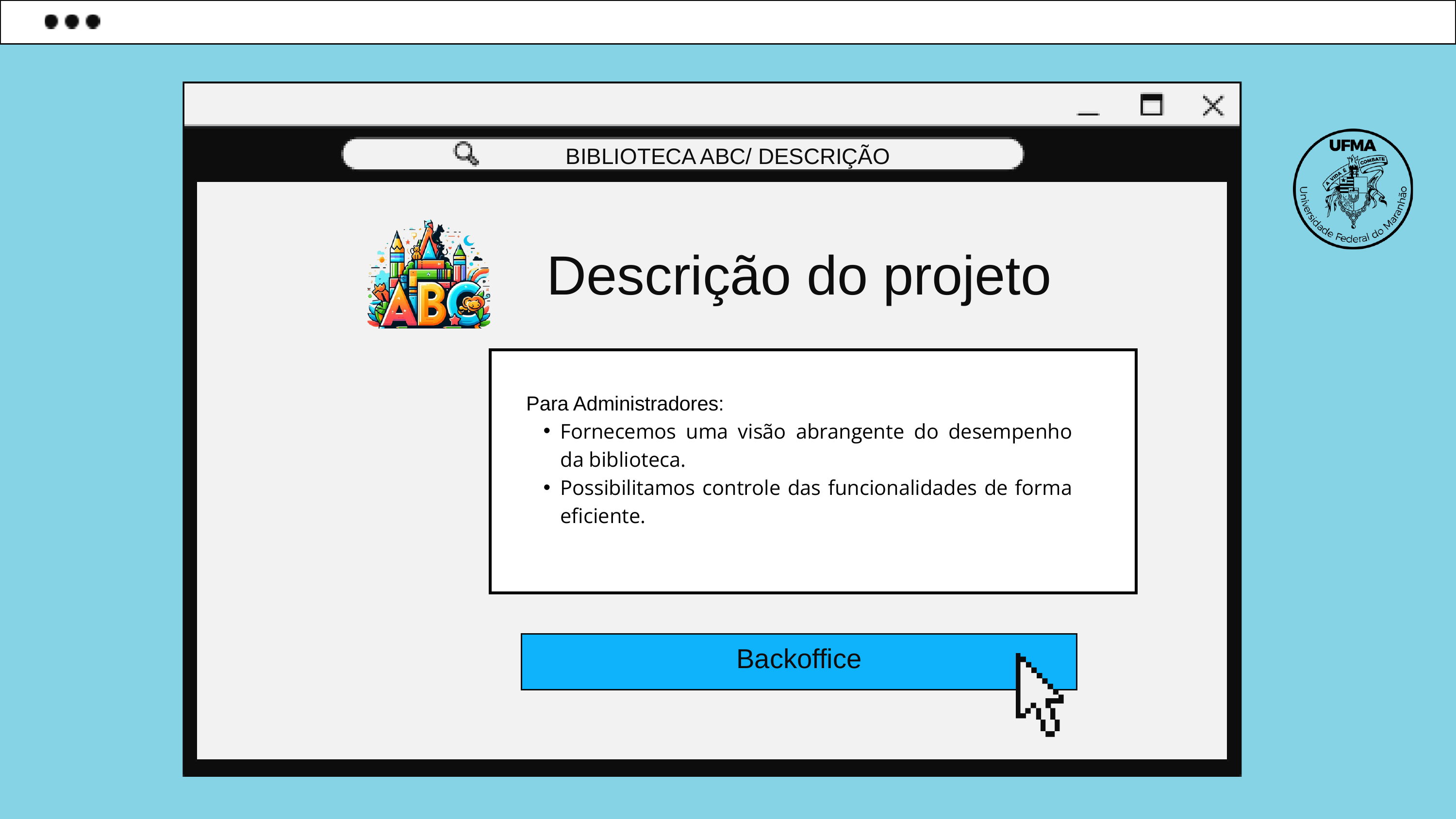

BIBLIOTECA ABC/ DESCRIÇÃO

Descrição do projeto

Para Administradores:
Fornecemos uma visão abrangente do desempenho da biblioteca.
Possibilitamos controle das funcionalidades de forma eficiente.

Backoffice